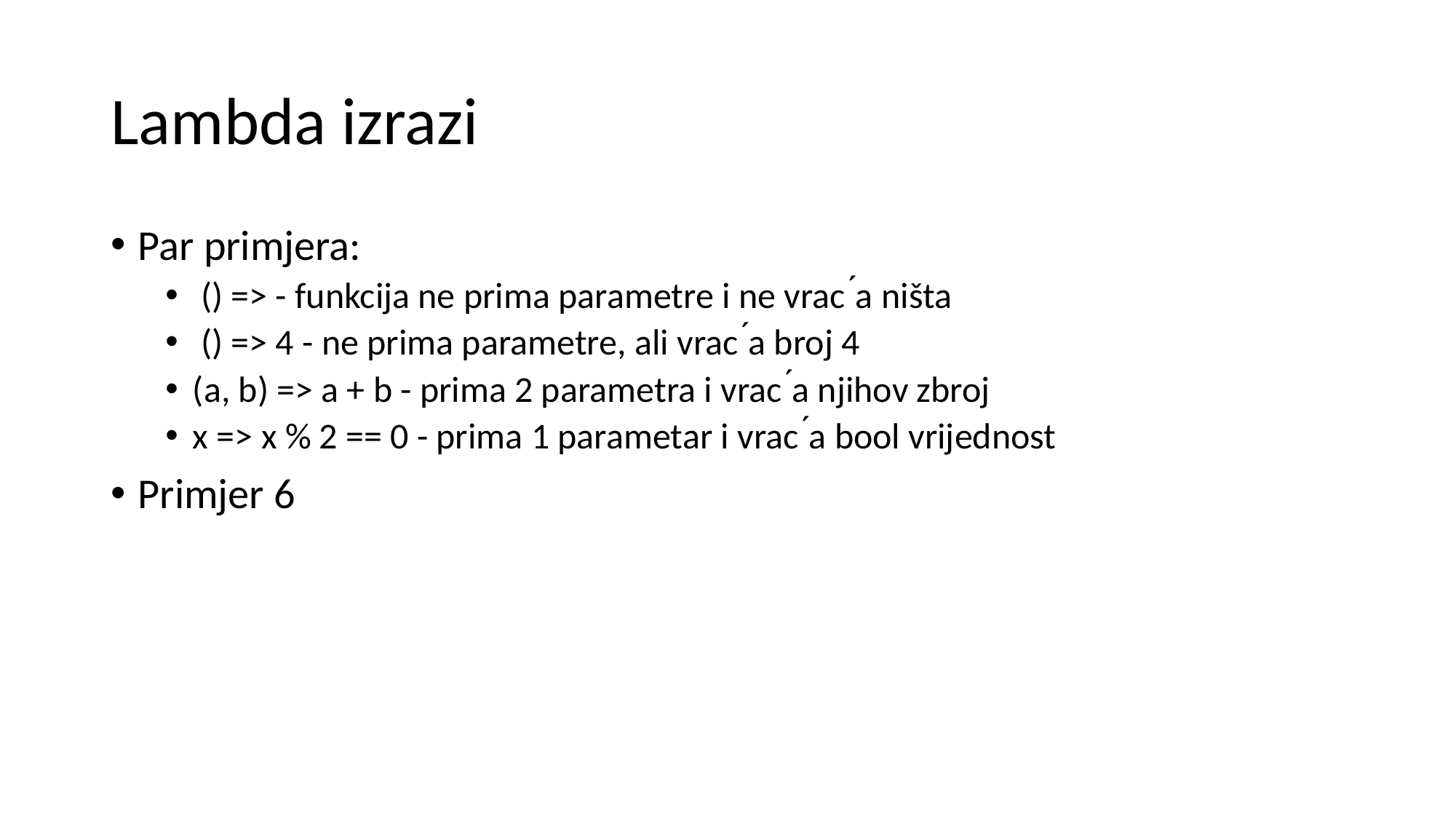

# Lambda izrazi
Par primjera:
 () => - funkcija ne prima parametre i ne vrac ́a ništa
 () => 4 - ne prima parametre, ali vrac ́a broj 4
(a, b) => a + b - prima 2 parametra i vrac ́a njihov zbroj
x => x % 2 == 0 - prima 1 parametar i vrac ́a bool vrijednost
Primjer 6